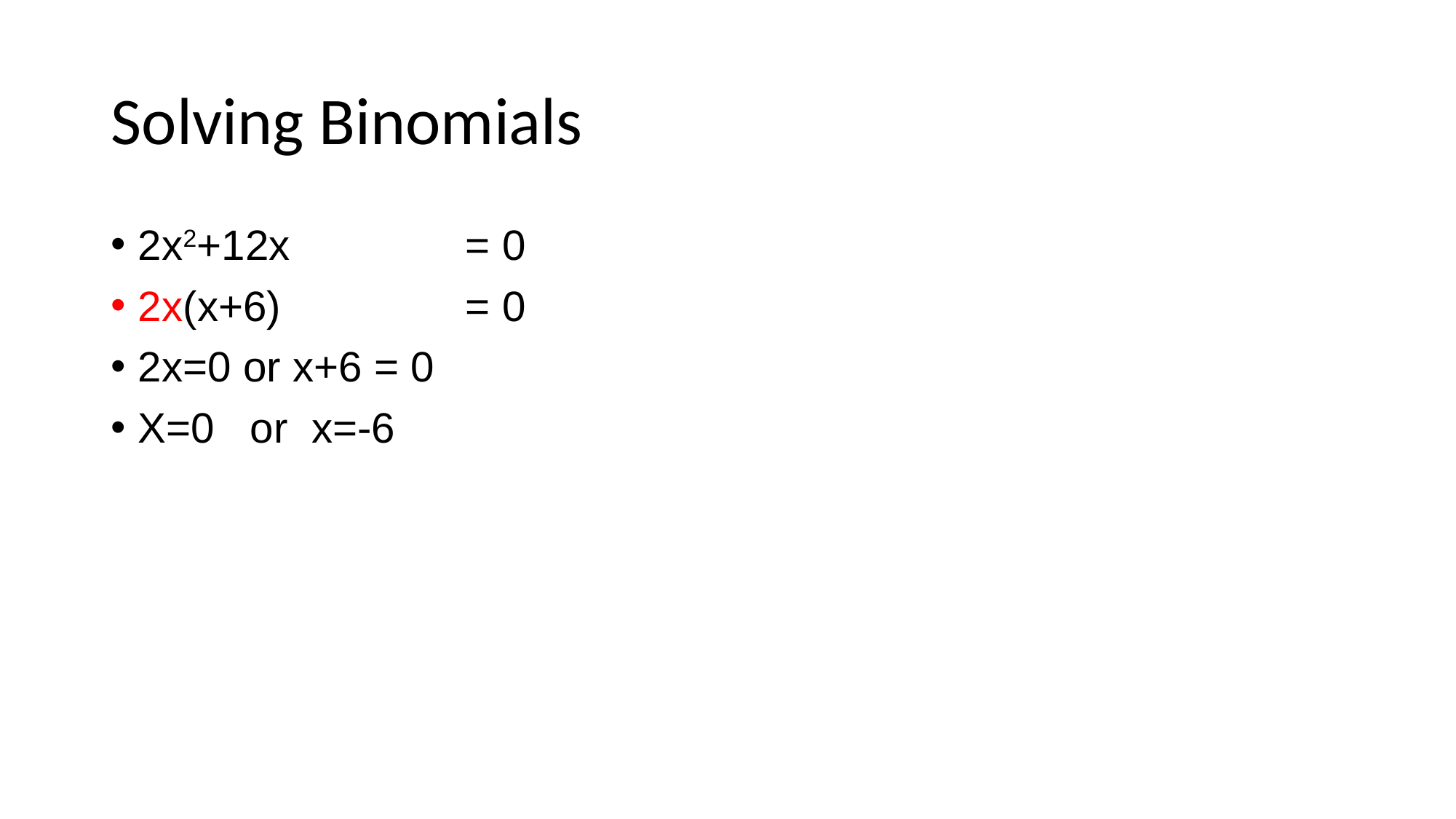

# Solving Binomials
2x2+12x		= 0
2x(x+6)		= 0
2x=0 or x+6 = 0
X=0   or  x=-6